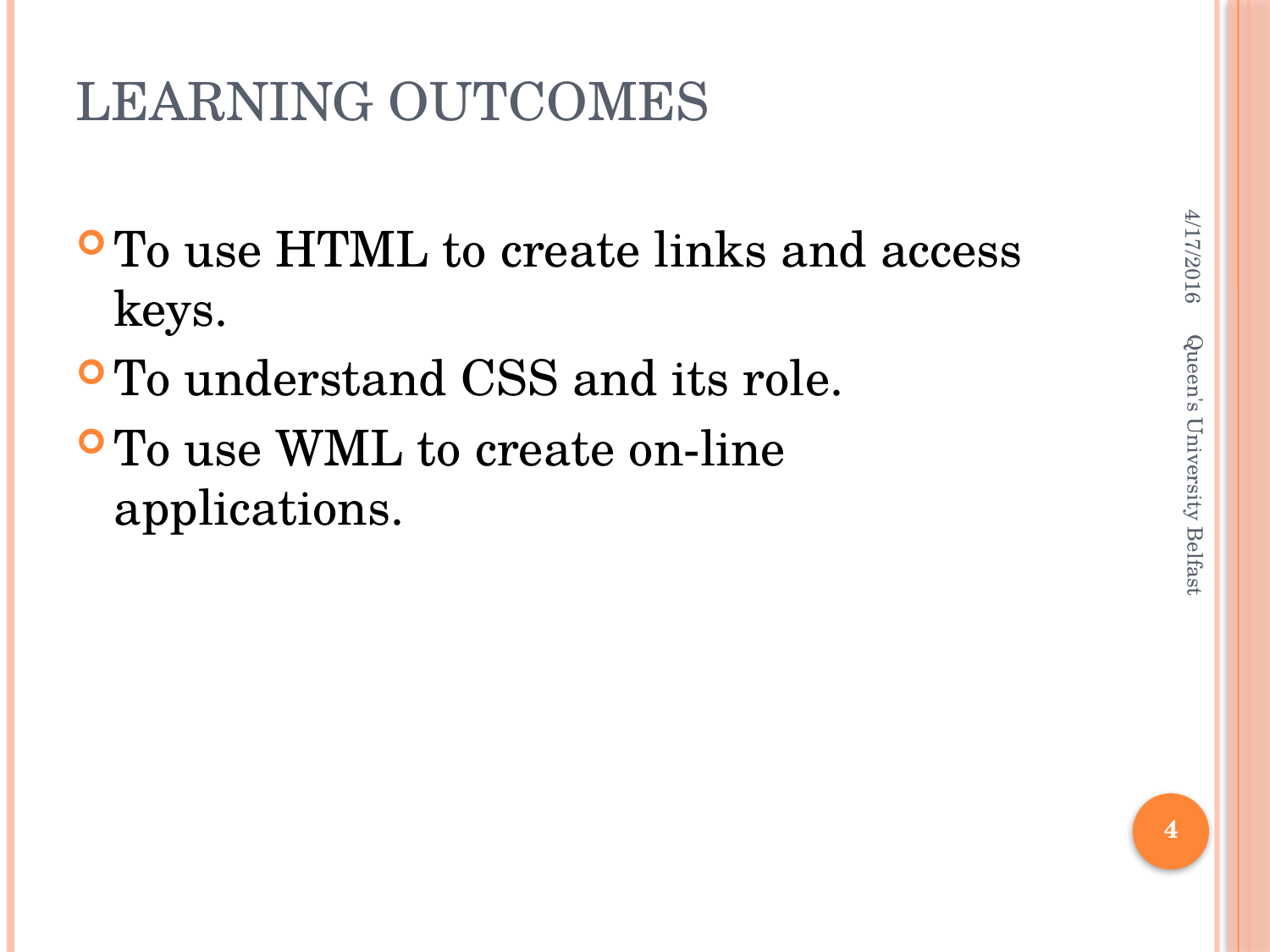

# Learning outcomes
4/17/2016
To use HTML to create links and access keys.
To understand CSS and its role.
To use WML to create on-line applications.

Queen's University Belfast
4